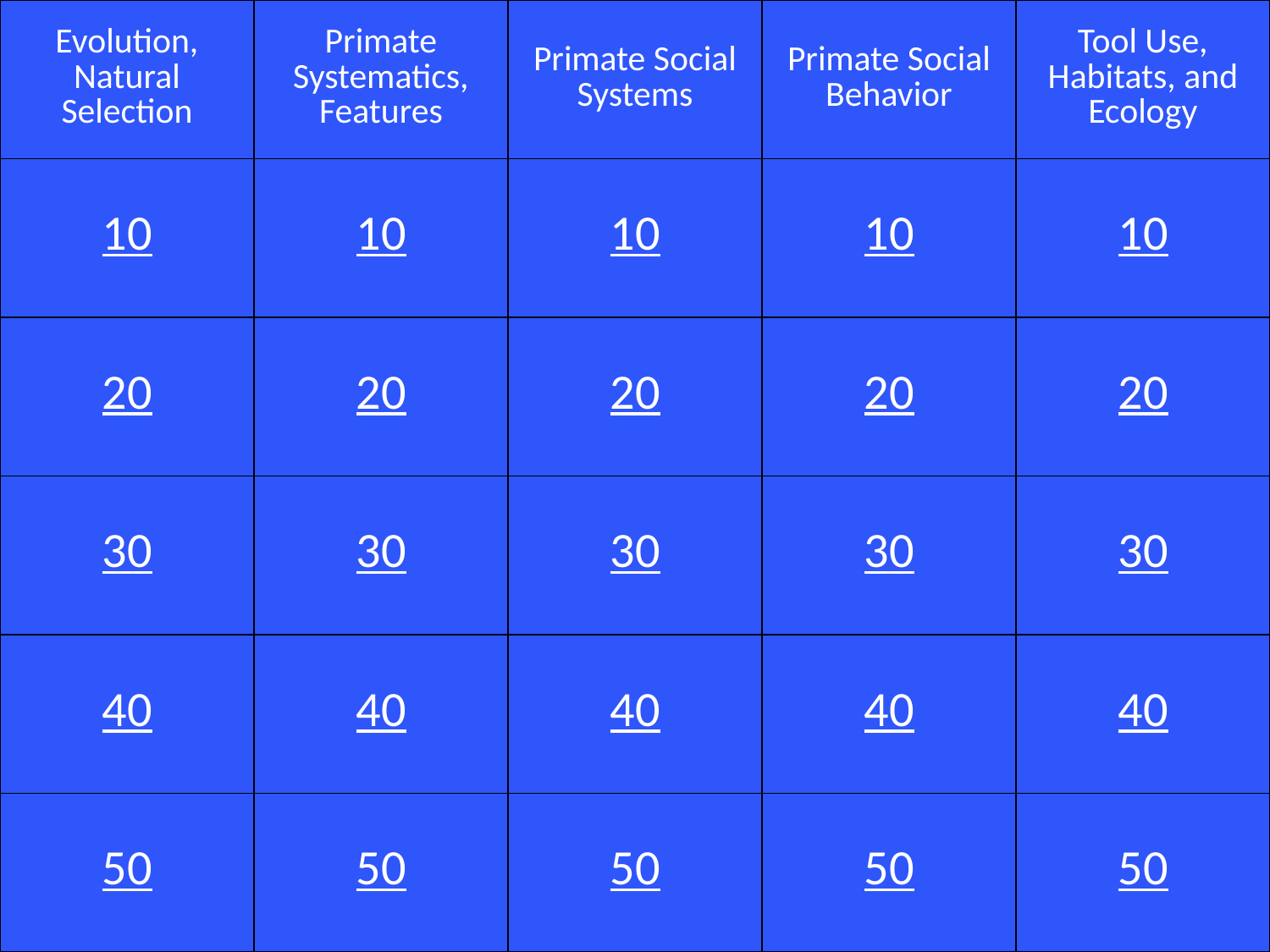

| Evolution, Natural Selection | Primate Systematics, Features | Primate Social Systems | Primate Social Behavior | Tool Use, Habitats, and Ecology |
| --- | --- | --- | --- | --- |
| 10 | 10 | 10 | 10 | 10 |
| 20 | 20 | 20 | 20 | 20 |
| 30 | 30 | 30 | 30 | 30 |
| 40 | 40 | 40 | 40 | 40 |
| 50 | 50 | 50 | 50 | 50 |